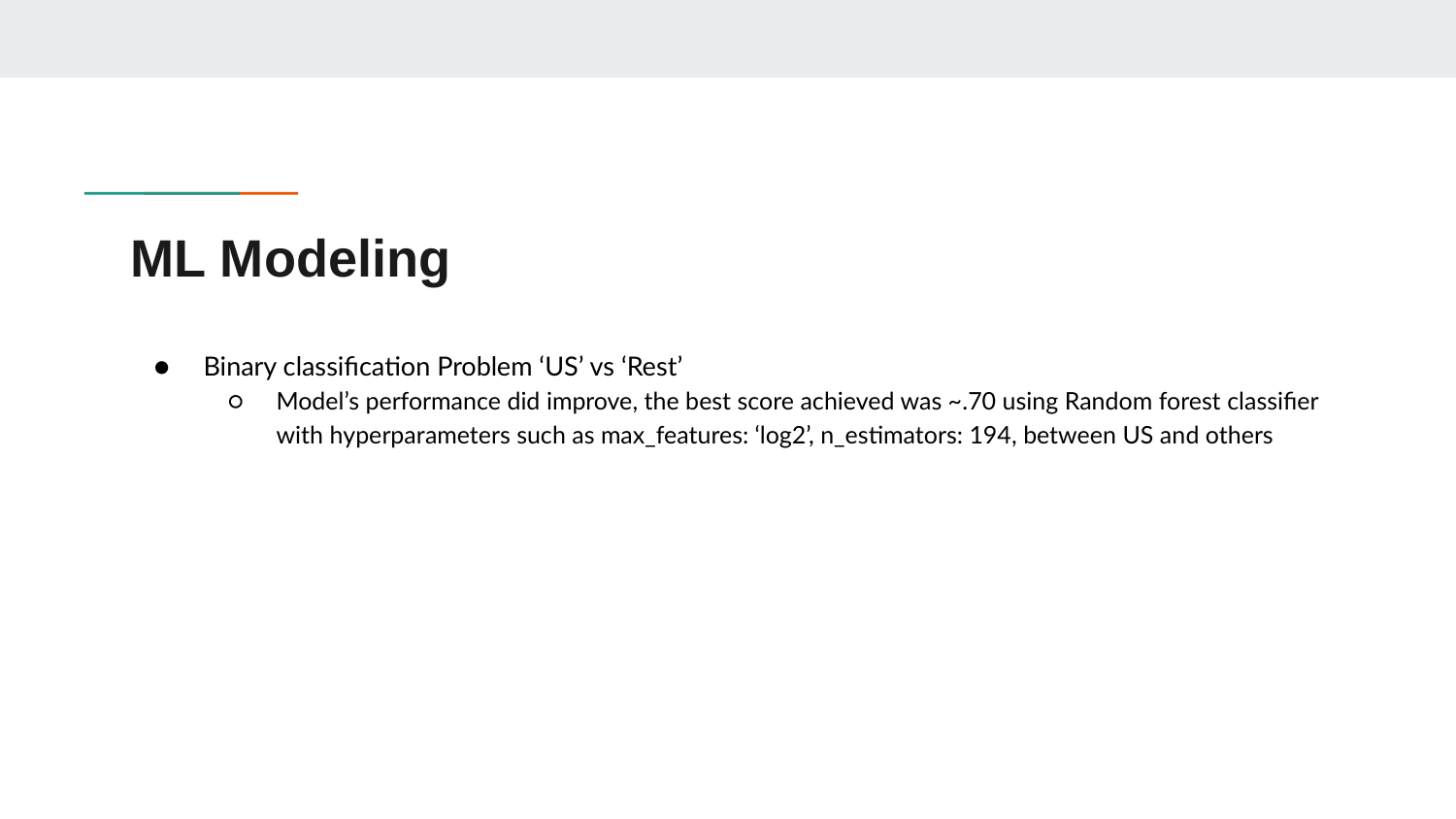

# ML Modeling
Binary classification Problem ‘US’ vs ‘Rest’
Model’s performance did improve, the best score achieved was ~.70 using Random forest classifier with hyperparameters such as max_features: ‘log2’, n_estimators: 194, between US and others